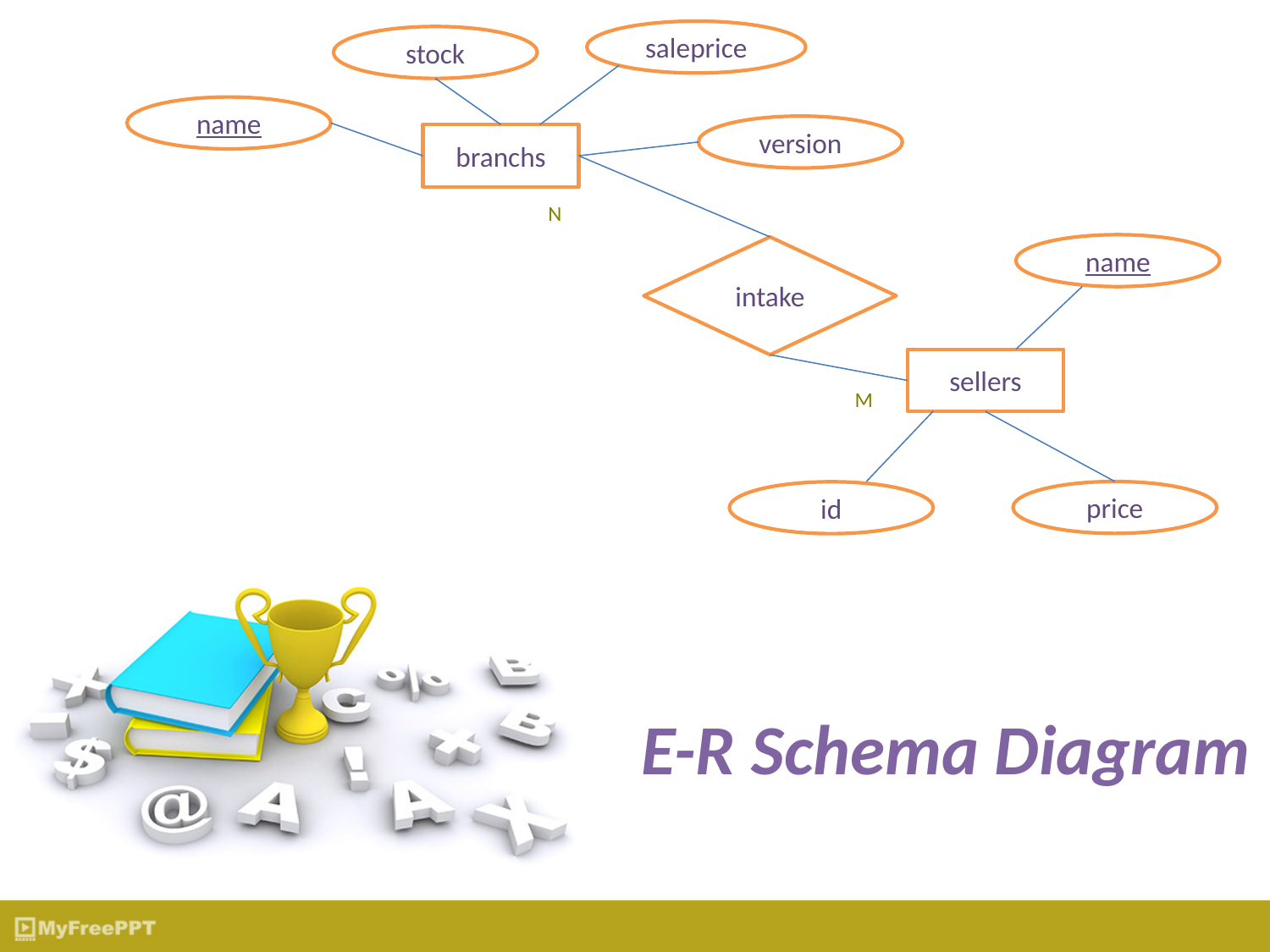

saleprice
stock
name
version
branchs
name
intake
sellers
price
id
N
M
E-R Schema Diagram